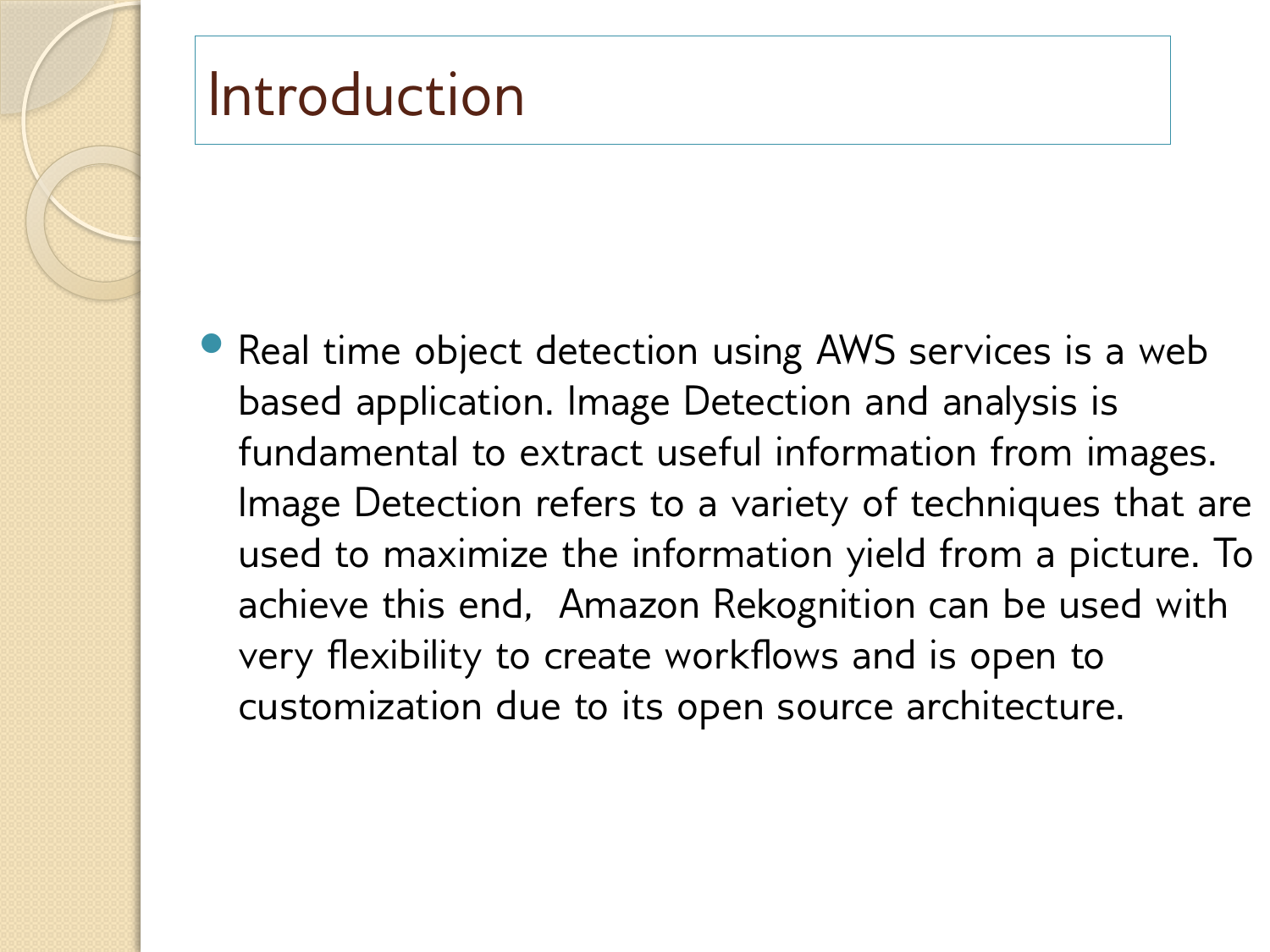

# Introduction

Real time object detection using AWS services is a web based application. Image Detection and analysis is fundamental to extract useful information from images. Image Detection refers to a variety of techniques that are used to maximize the information yield from a picture. To achieve this end,  Amazon Rekognition can be used with very flexibility to create workflows and is open to customization due to its open source architecture.